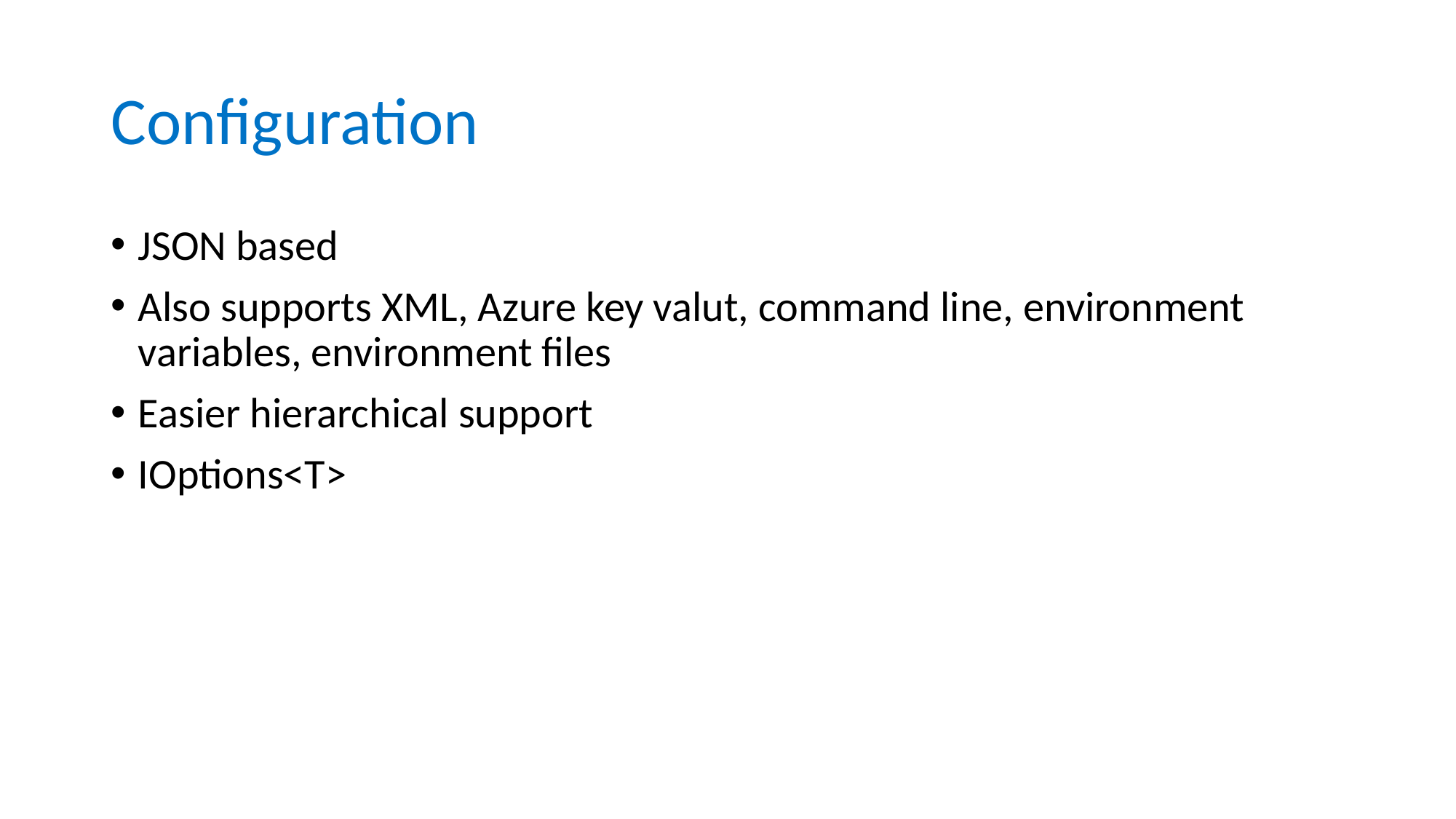

# Configuration
JSON based
Also supports XML, Azure key valut, command line, environment variables, environment files
Easier hierarchical support
IOptions<T>